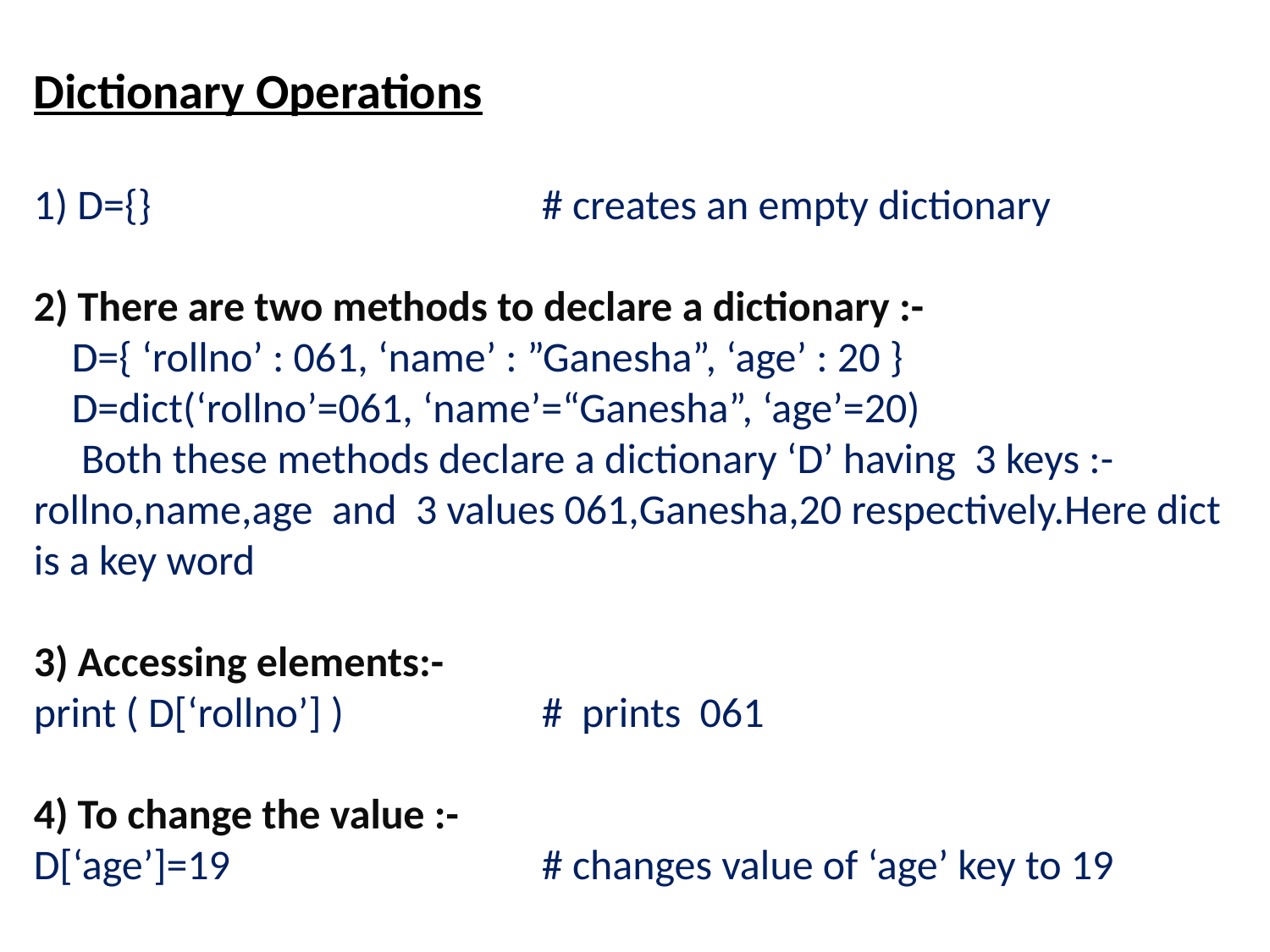

Dictionary Operations

1) D={}				# creates an empty dictionary

2) There are two methods to declare a dictionary :-
    D={ ‘rollno’ : 061, ‘name’ : ”Ganesha”, ‘age’ : 20 }
    D=dict(‘rollno’=061, ‘name’=“Ganesha”, ‘age’=20)
     Both these methods declare a dictionary ‘D’ having  3 keys :-rollno,name,age  and  3 values 061,Ganesha,20 respectively.Here dict is a key word

3) Accessing elements:-
print ( D[‘rollno’] )		#  prints  061

4) To change the value :-
D[‘age’]=19			# changes value of ‘age’ key to 19